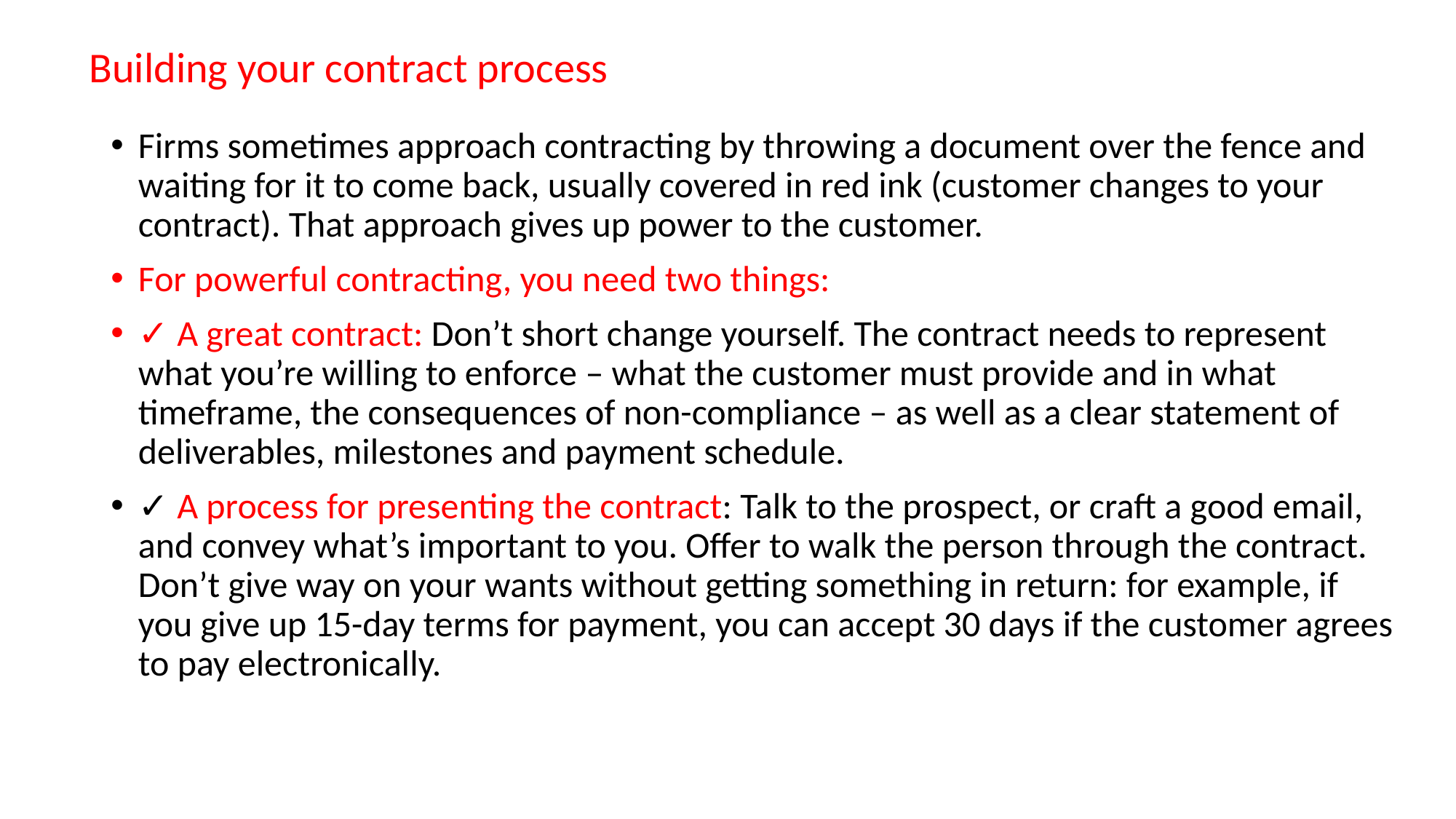

# Building your contract process
Firms sometimes approach contracting by throwing a document over the fence and waiting for it to come back, usually covered in red ink (customer changes to your contract). That approach gives up power to the customer.
For powerful contracting, you need two things:
✓ A great contract: Don’t short change yourself. The contract needs to represent what you’re willing to enforce – what the customer must provide and in what timeframe, the consequences of non-compliance – as well as a clear statement of deliverables, milestones and payment schedule.
✓ A process for presenting the contract: Talk to the prospect, or craft a good email, and convey what’s important to you. Offer to walk the person through the contract. Don’t give way on your wants without getting something in return: for example, if you give up 15-day terms for payment, you can accept 30 days if the customer agrees to pay electronically.